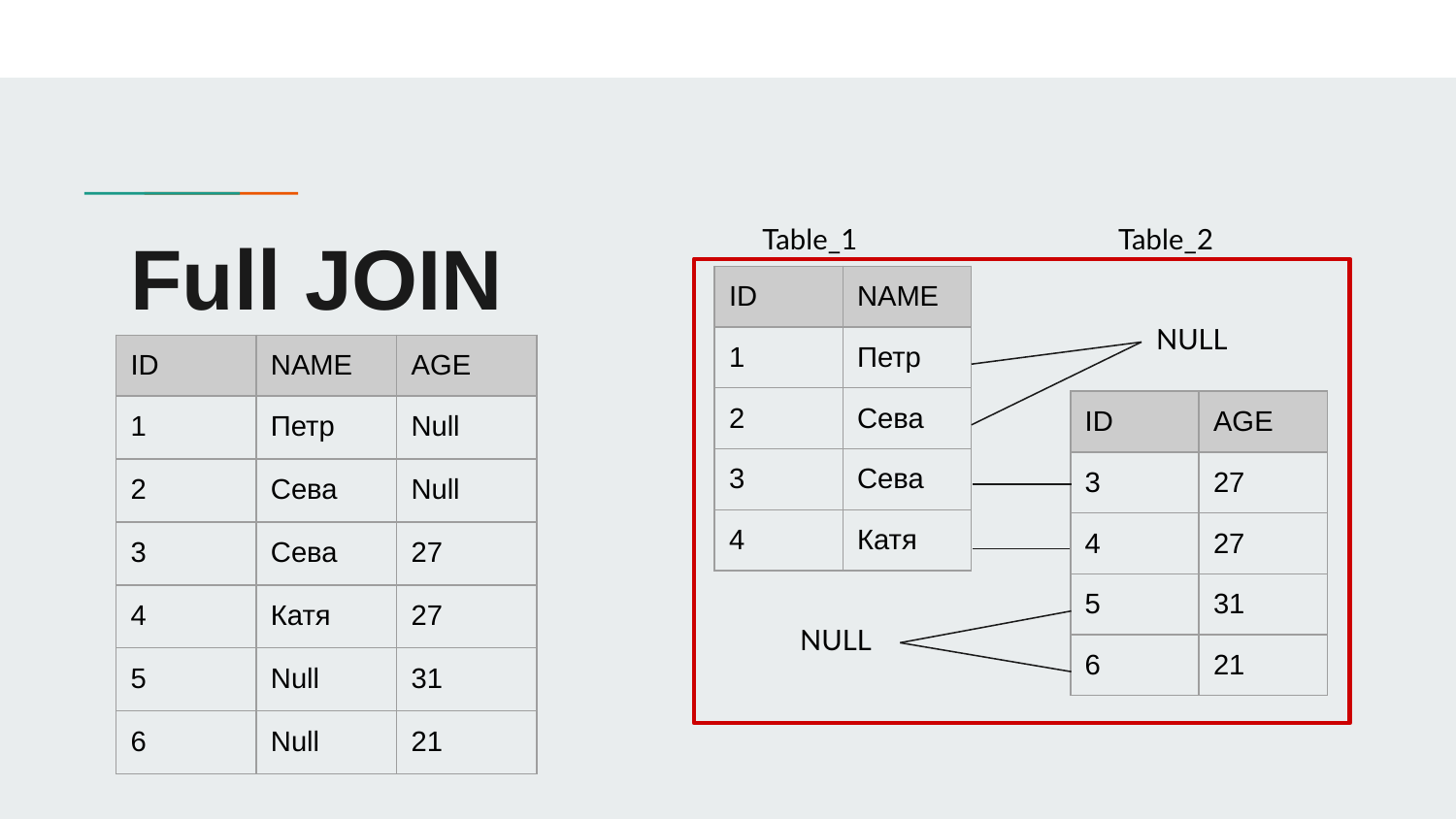

Table_1
Table_2
# Full JOIN

| ID | NAME |
| --- | --- |
| 1 | Петр |
| 2 | Сева |
| 3 | Сева |
| 4 | Катя |
NULL
| ID | NAME | AGE |
| --- | --- | --- |
| 1 | Петр | Null |
| 2 | Сева | Null |
| 3 | Сева | 27 |
| 4 | Катя | 27 |
| 5 | Null | 31 |
| 6 | Null | 21 |
| ID | AGE |
| --- | --- |
| 3 | 27 |
| 4 | 27 |
| 5 | 31 |
| 6 | 21 |
NULL